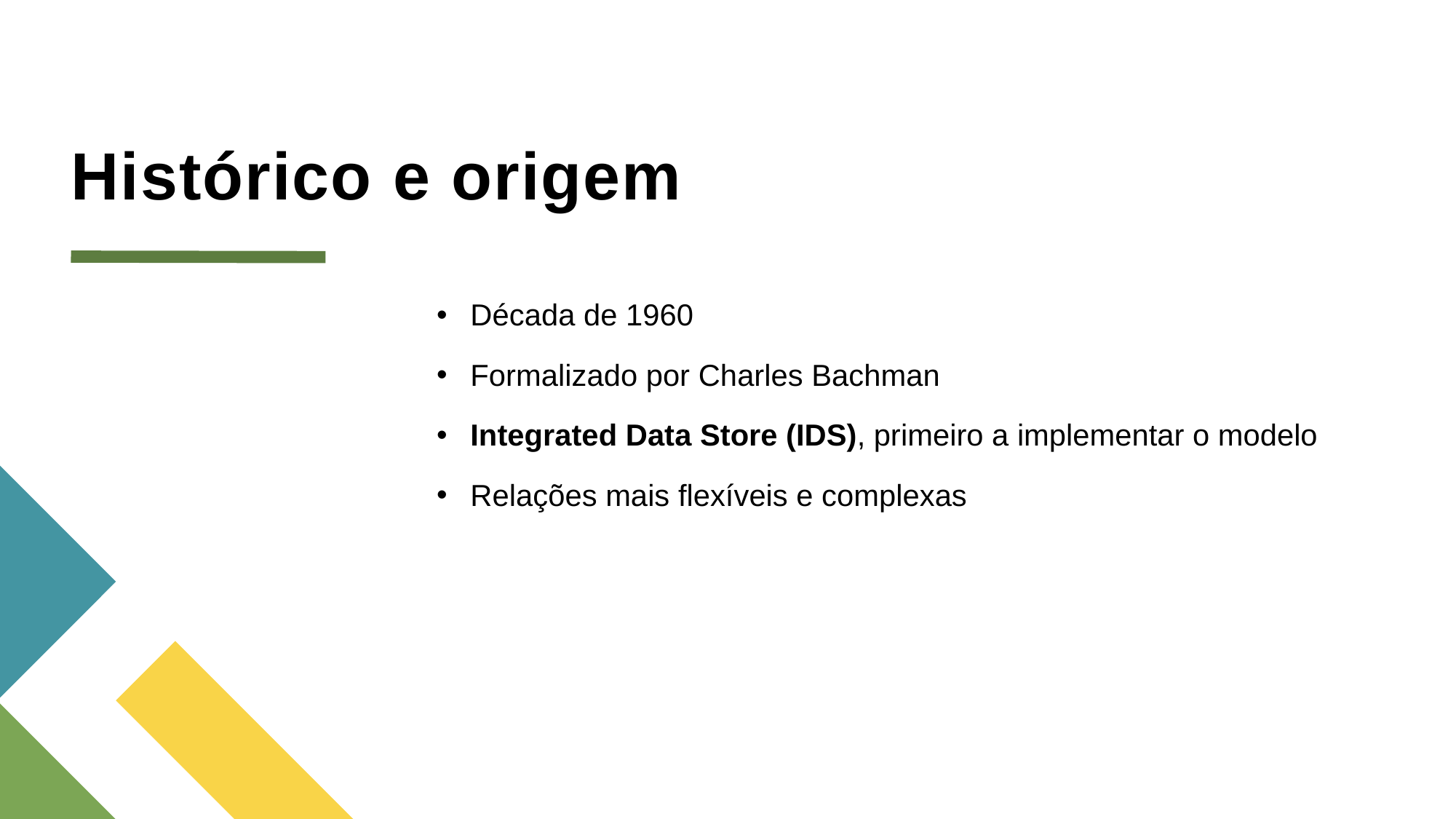

# Histórico e origem
Década de 1960
Formalizado por Charles Bachman
Integrated Data Store (IDS), primeiro a implementar o modelo
Relações mais flexíveis e complexas